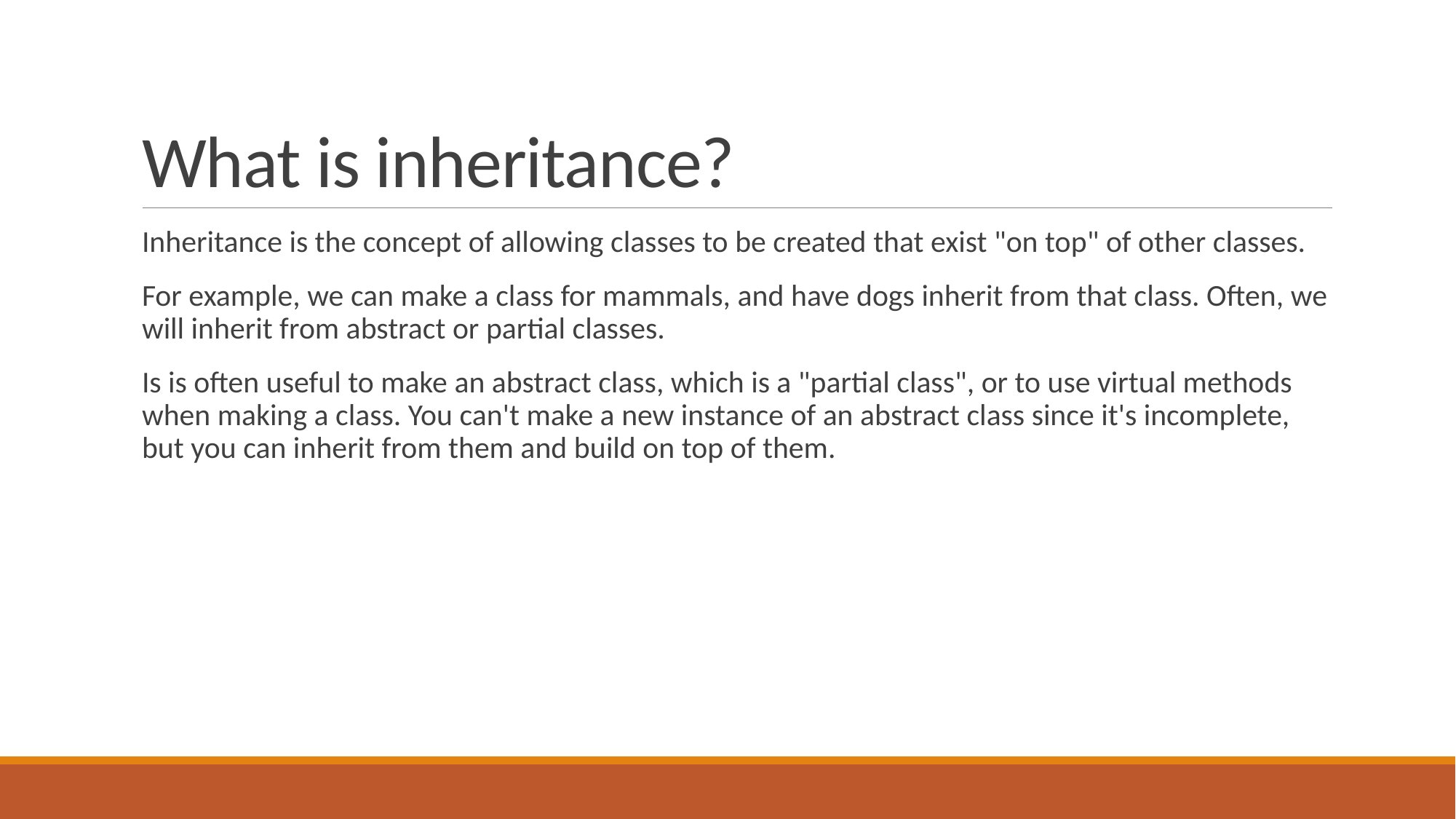

# What is inheritance?
Inheritance is the concept of allowing classes to be created that exist "on top" of other classes.
For example, we can make a class for mammals, and have dogs inherit from that class. Often, we will inherit from abstract or partial classes.
Is is often useful to make an abstract class, which is a "partial class", or to use virtual methods when making a class. You can't make a new instance of an abstract class since it's incomplete, but you can inherit from them and build on top of them.